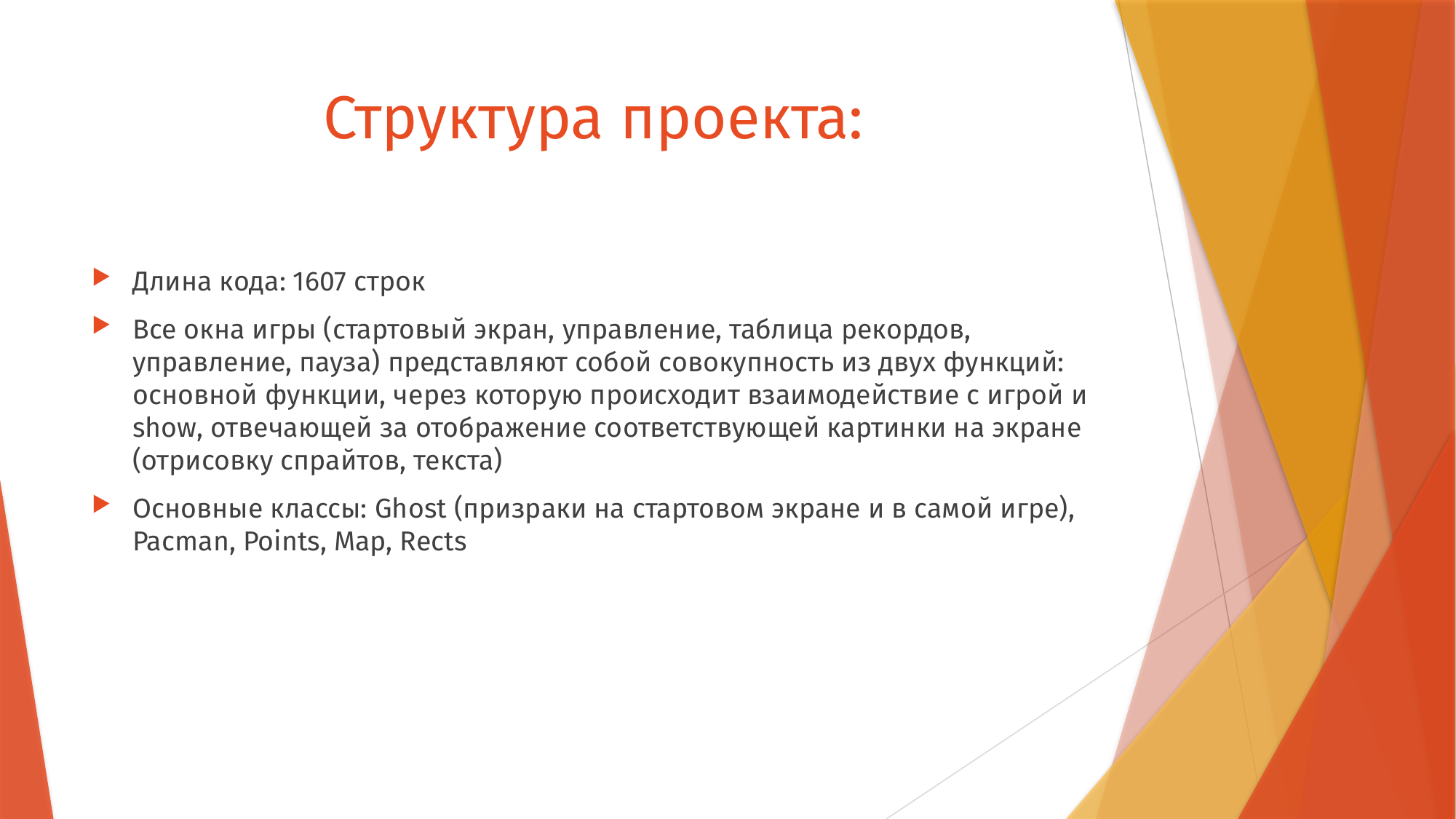

# Структура проекта:
Длина кода: 1607 строк
Все окна игры (стартовый экран, управление, таблица рекордов, управление, пауза) представляют собой совокупность из двух функций: основной функции, через которую происходит взаимодействие с игрой и show, отвечающей за отображение соответствующей картинки на экране (отрисовку спрайтов, текста)
Основные классы: Ghost (призраки на стартовом экране и в самой игре), Pacman, Points, Map, Rects